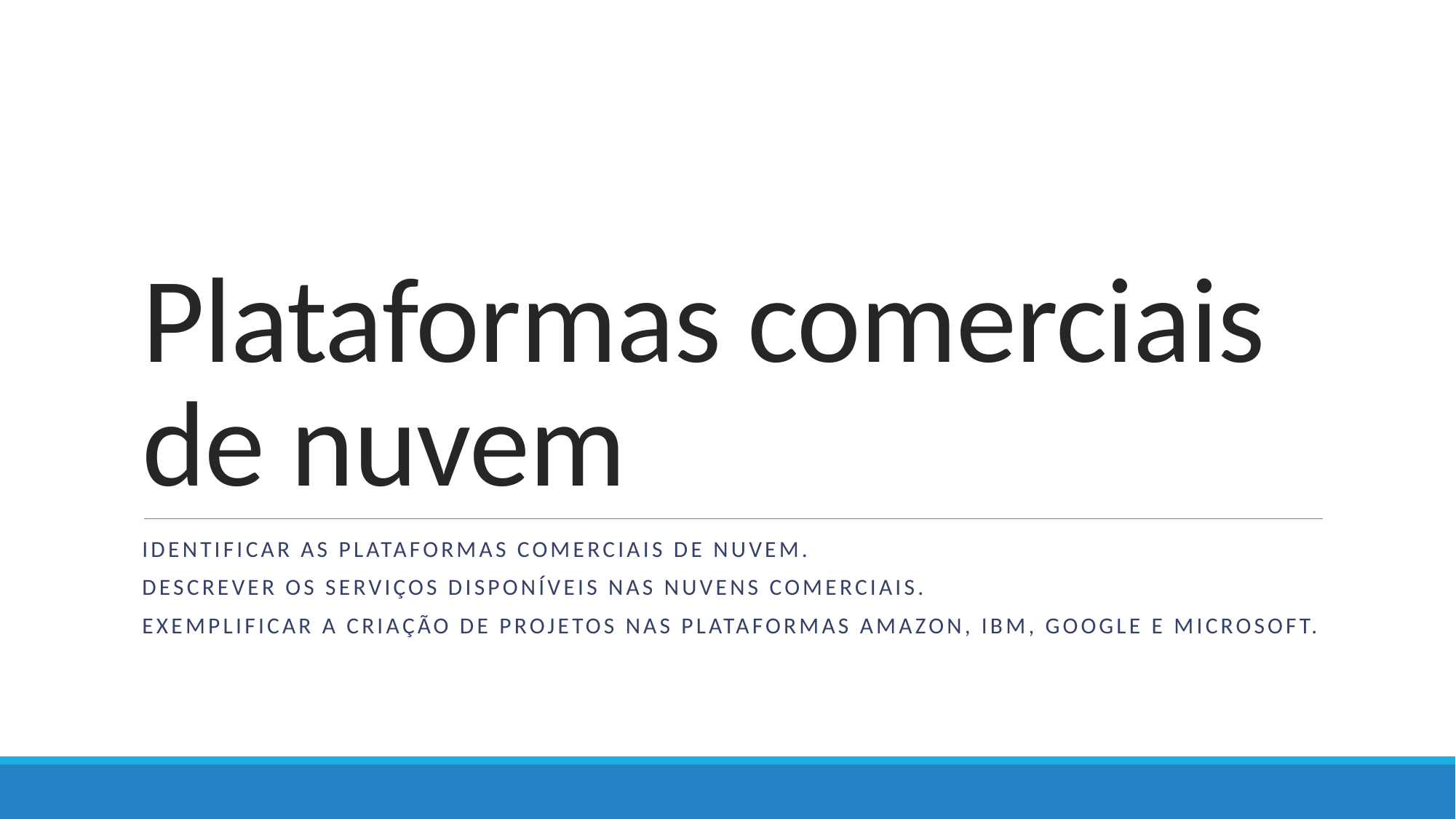

# Plataformas comerciais de nuvem
Identificar as plataformas comerciais de nuvem.
Descrever os serviços disponíveis nas nuvens comerciais.
Exemplificar a criação de projetos nas plataformas amazon, IBM, google e Microsoft.